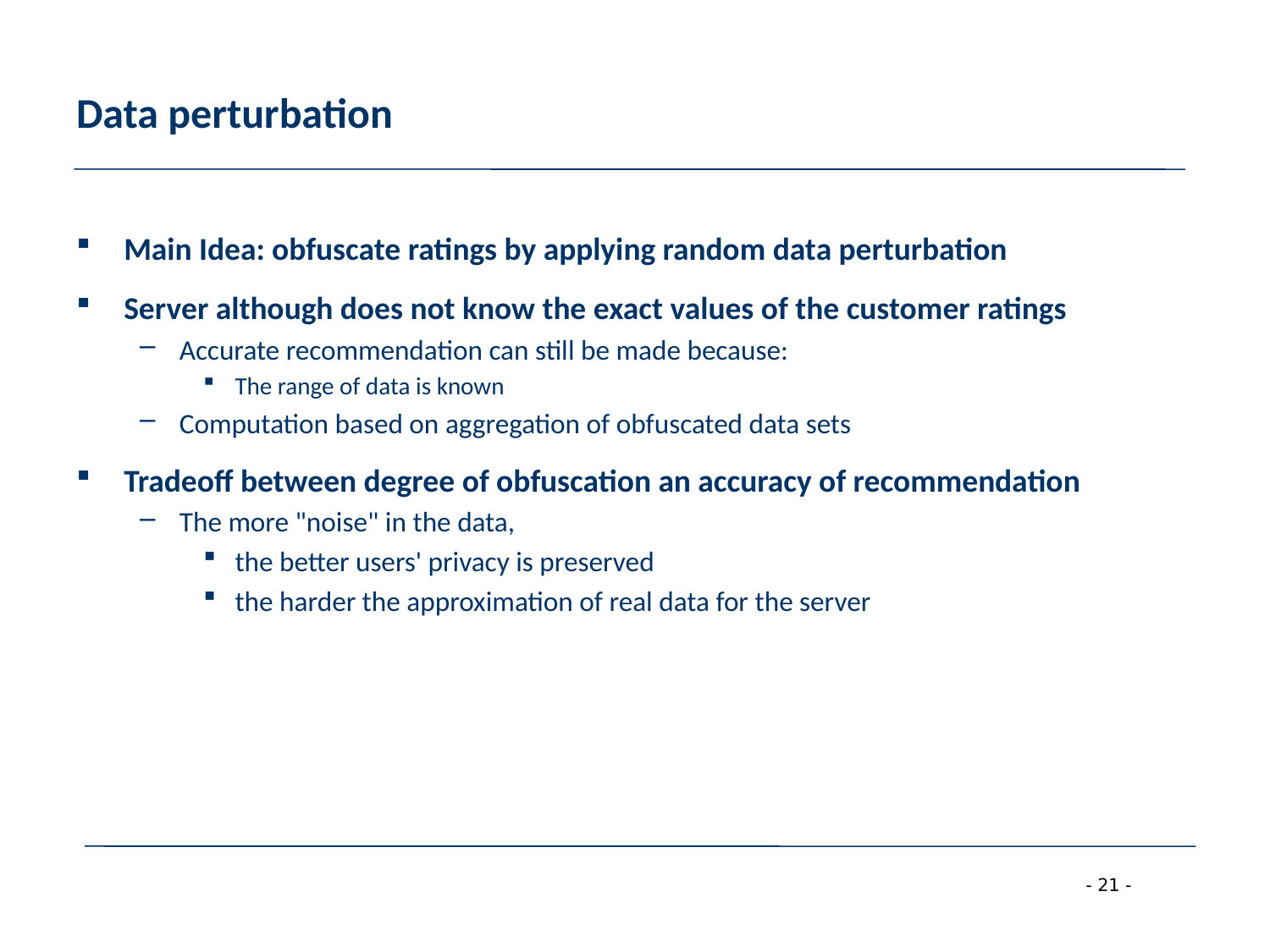

# Data perturbation
Main Idea: obfuscate ratings by applying random data perturbation
Server although does not know the exact values of the customer ratings
Accurate recommendation can still be made because:
The range of data is known
Computation based on aggregation of obfuscated data sets
Tradeoff between degree of obfuscation an accuracy of recommendation
The more "noise" in the data,
the better users' privacy is preserved
the harder the approximation of real data for the server